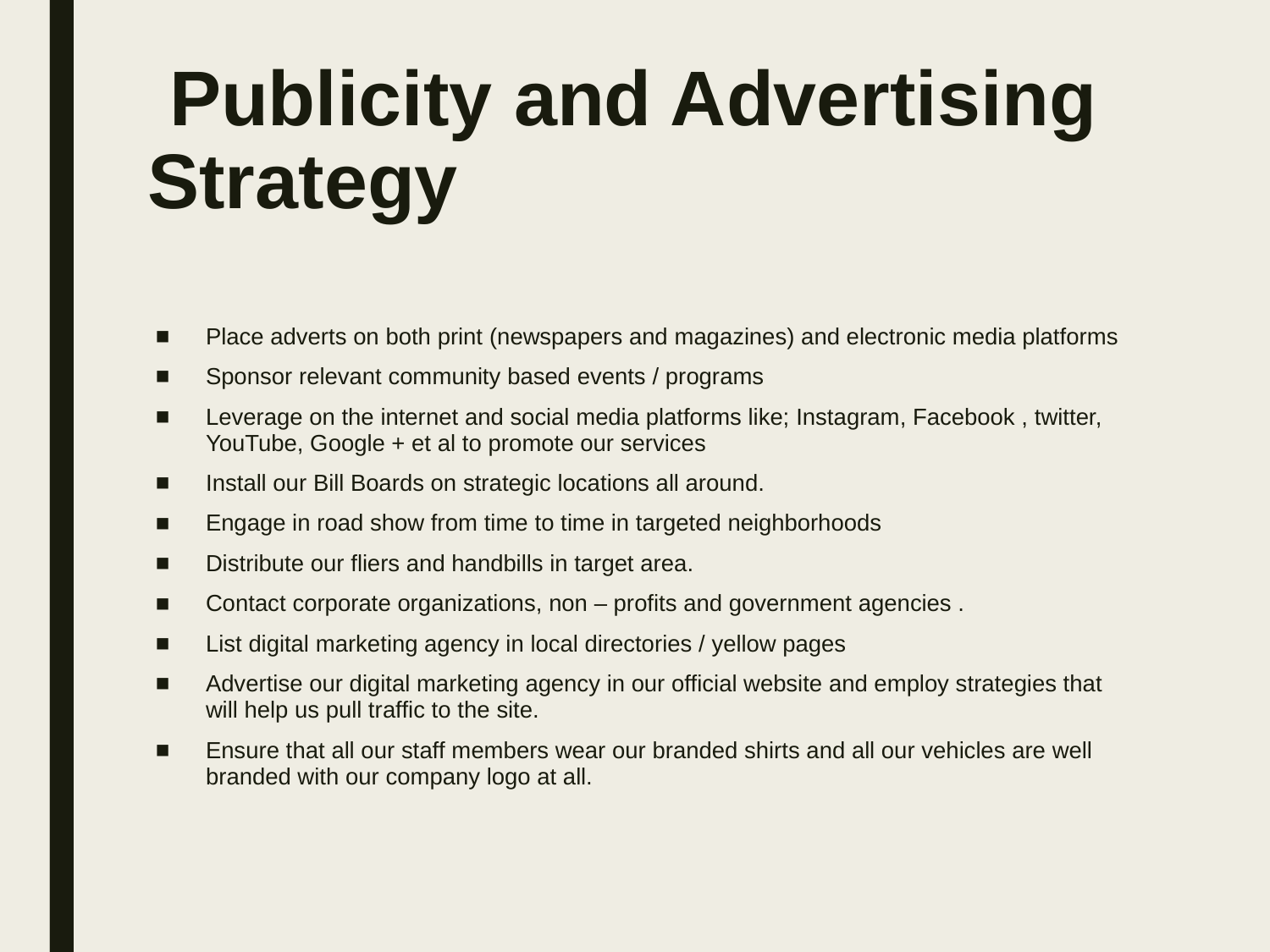

# Publicity and Advertising Strategy
Place adverts on both print (newspapers and magazines) and electronic media platforms
Sponsor relevant community based events / programs
Leverage on the internet and social media platforms like; Instagram, Facebook , twitter, YouTube, Google + et al to promote our services
Install our Bill Boards on strategic locations all around.
Engage in road show from time to time in targeted neighborhoods
Distribute our fliers and handbills in target area.
Contact corporate organizations, non – profits and government agencies .
List digital marketing agency in local directories / yellow pages
Advertise our digital marketing agency in our official website and employ strategies that will help us pull traffic to the site.
Ensure that all our staff members wear our branded shirts and all our vehicles are well branded with our company logo at all.